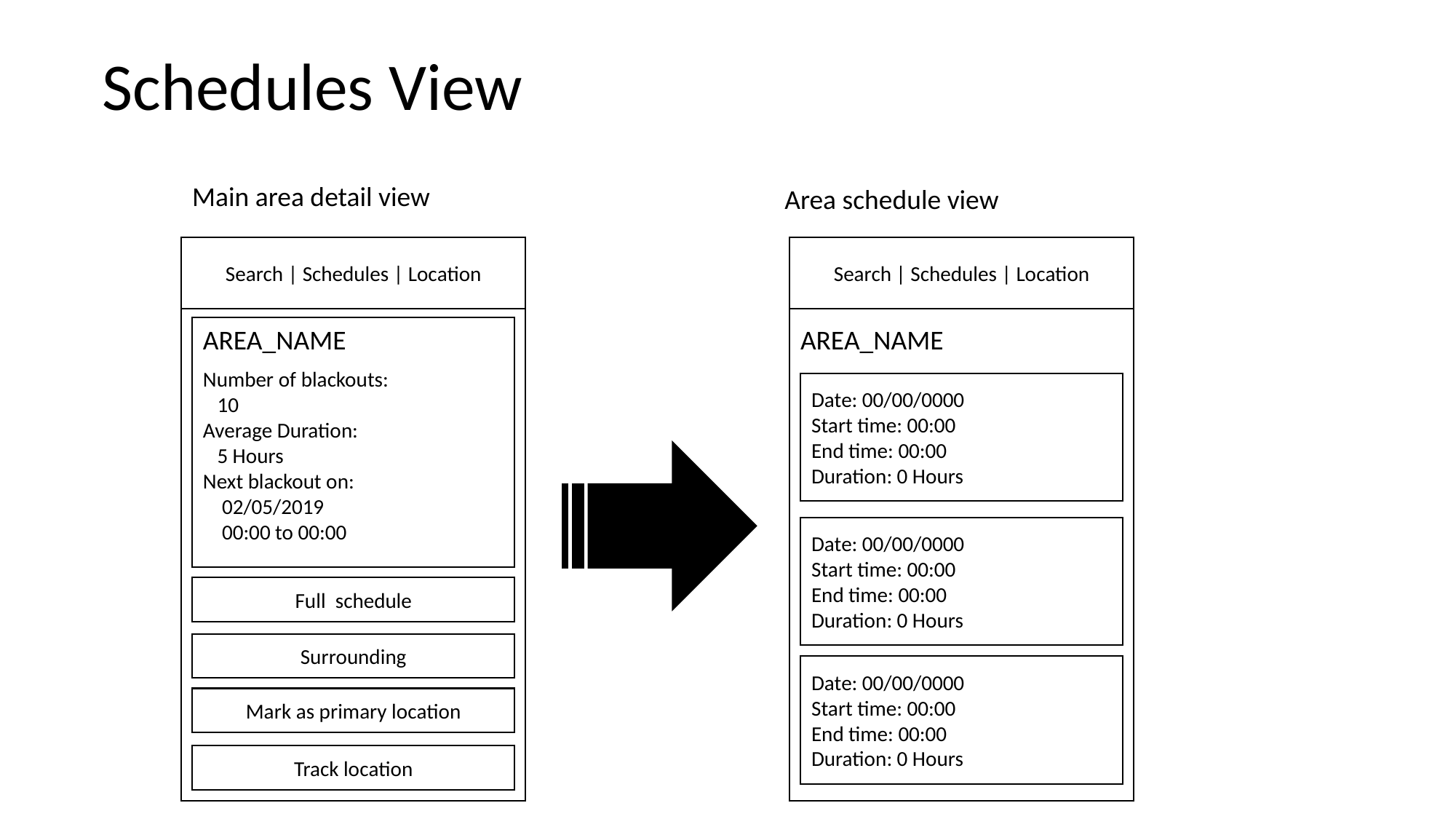

# Schedules View
Main area detail view
Area schedule view

Search | Schedules | Location

Search | Schedules | Location
AREA_NAME

Number of blackouts:
   10
Average Duration:
   5 Hours
Next blackout on:
    02/05/2019
    00:00 to 00:00
AREA_NAME
Date: 00/00/0000
Start time: 00:00
End time: 00:00
Duration: 0 Hours

Date: 00/00/0000
Start time: 00:00
End time: 00:00
Duration: 0 Hours
Full  schedule
Surrounding
Date: 00/00/0000
Start time: 00:00
End time: 00:00
Duration: 0 Hours
Mark as primary location
Track location